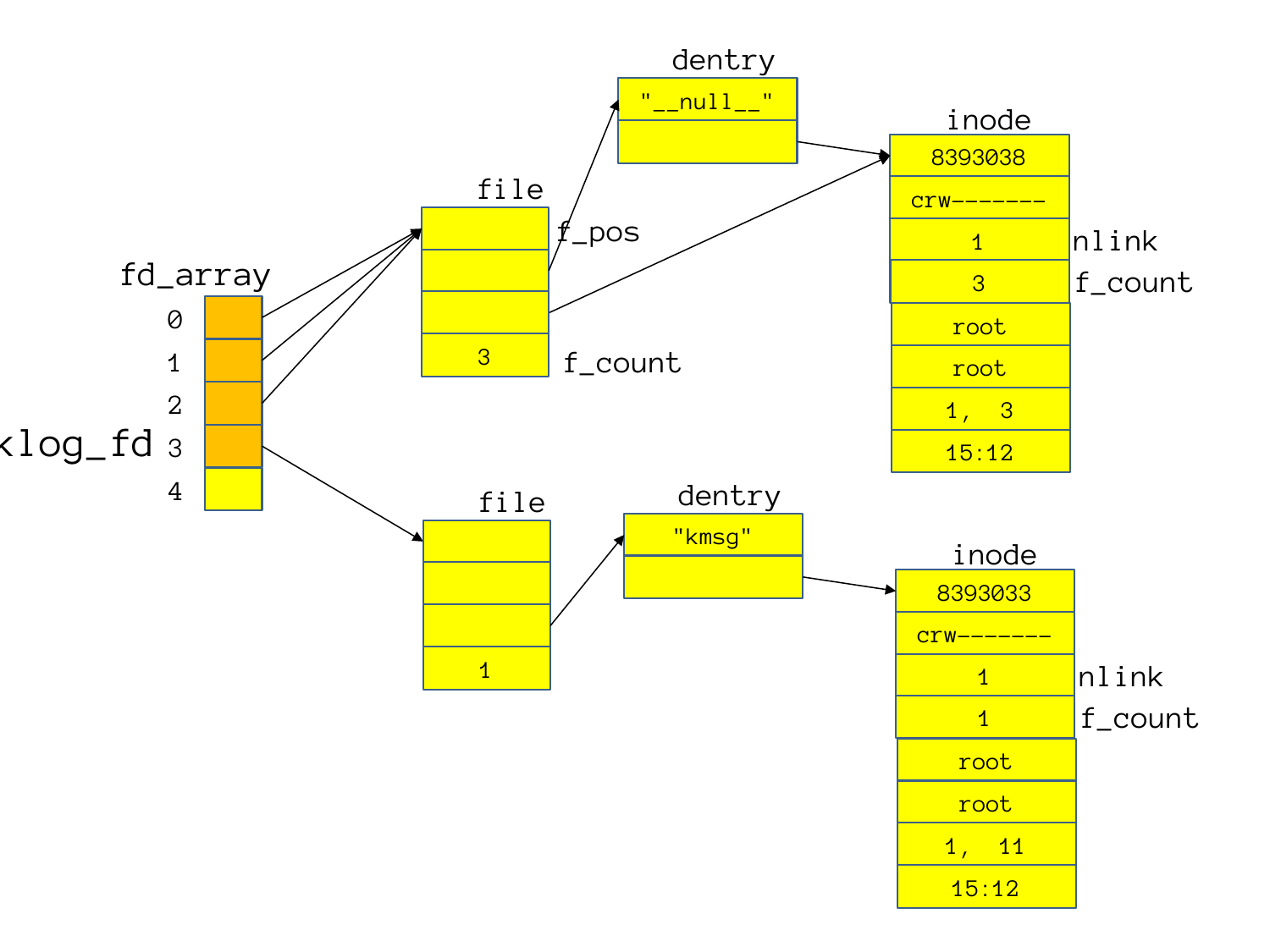

dentry
"__null__"
inode

8393038
file
crw-------
f_pos

nlink
1
fd_array

f_count
3

0

root
3
f_count
1

root
2

1,  3
klog_fd
3

15:12
4

dentry
file
"kmsg"

inode

8393033

crw-------
1
nlink
1
f_count
1
root
root
1,  11
15:12